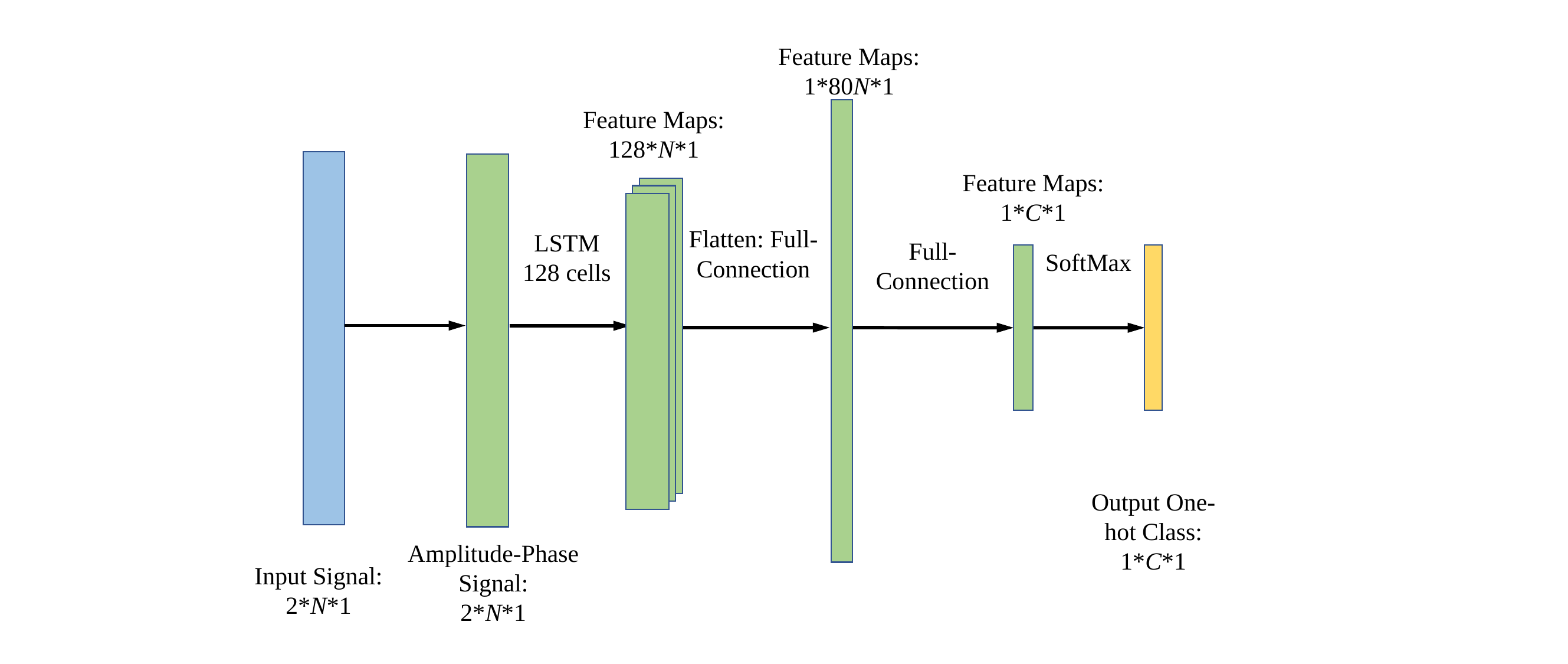

Feature Maps:
1*80N*1
Feature Maps:
128*N*1

Feature Maps:
1*C*1

Flatten: Full- Connection
LSTM
128 cells
Full-Connection
SoftMax

Output One-hot Class:
1*C*1
Amplitude-Phase Signal:
2*N*1
Input Signal:
2*N*1